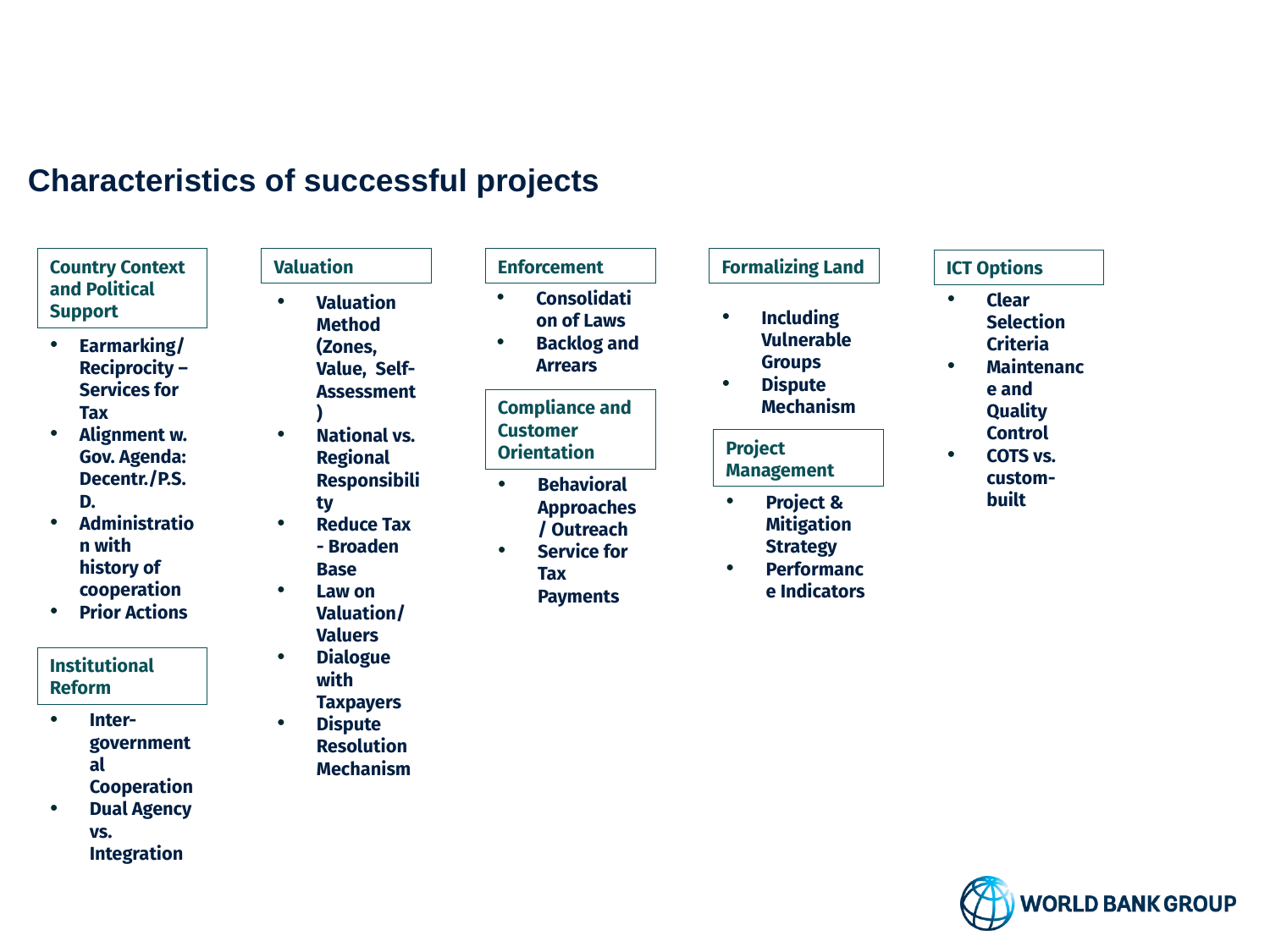

Characteristics of successful projects
Country Context and Political Support
Valuation
Enforcement
Formalizing Land
ICT Options
Consolidation of Laws
Backlog and Arrears
Clear Selection Criteria
Maintenance and Quality Control
COTS vs. custom-built
Valuation Method (Zones, Value,  Self-Assessment)
National vs. Regional Responsibility
Reduce Tax - Broaden Base
Law on Valuation/ Valuers
Dialogue with Taxpayers
Dispute Resolution Mechanism
Including Vulnerable Groups
Dispute Mechanism
Earmarking/ Reciprocity – Services for Tax
Alignment w. Gov. Agenda: Decentr./P.S.D.
Administration with history of cooperation
Prior Actions
Compliance and Customer Orientation
Project Management
Behavioral Approaches/ Outreach
Service for Tax Payments
Project & Mitigation Strategy
Performance Indicators
Institutional Reform
Inter-governmental Cooperation
Dual Agency vs. Integration